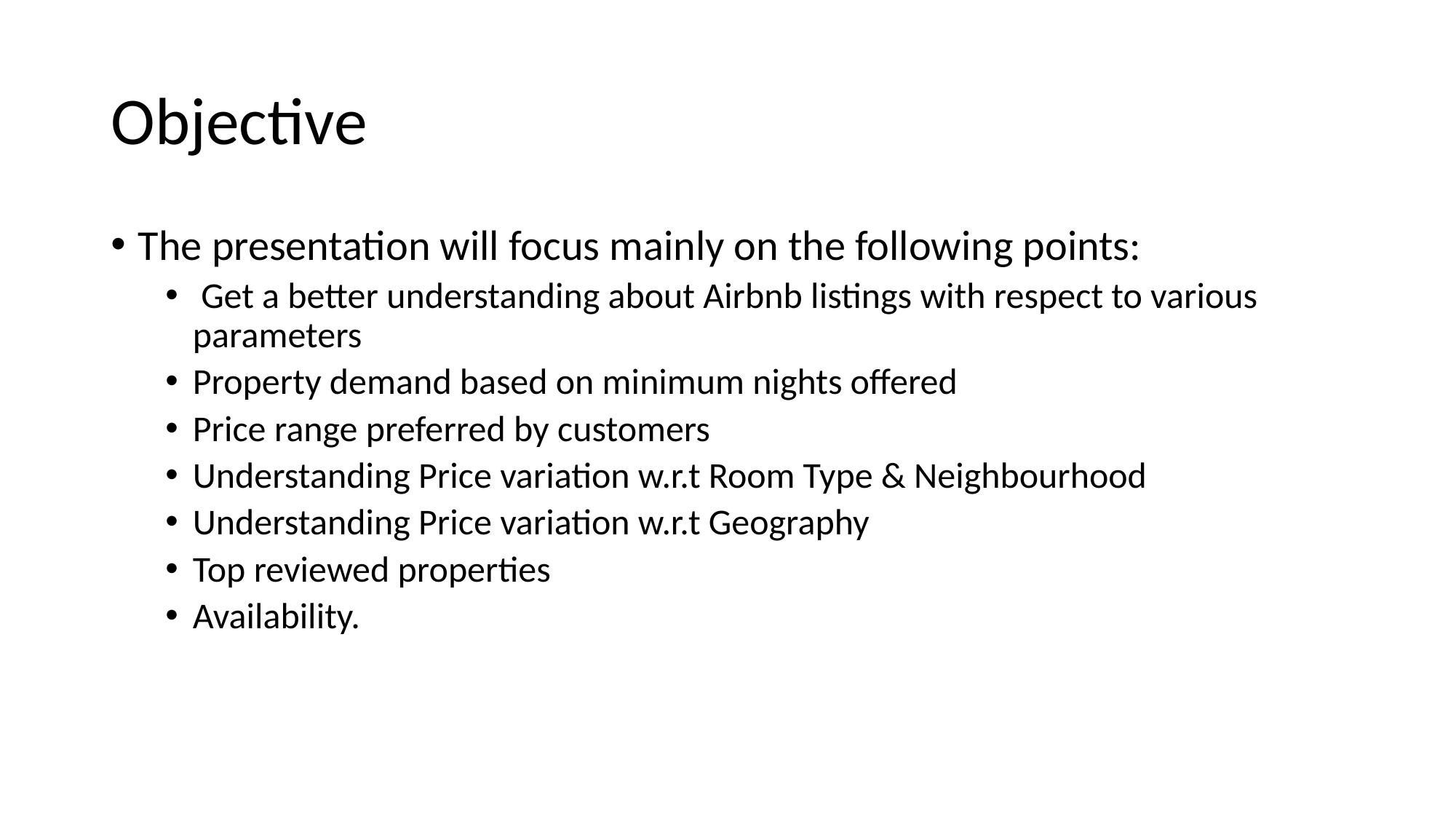

# Objective
The presentation will focus mainly on the following points:
 Get a better understanding about Airbnb listings with respect to various parameters
Property demand based on minimum nights offered
Price range preferred by customers
Understanding Price variation w.r.t Room Type & Neighbourhood
Understanding Price variation w.r.t Geography
Top reviewed properties
Availability.